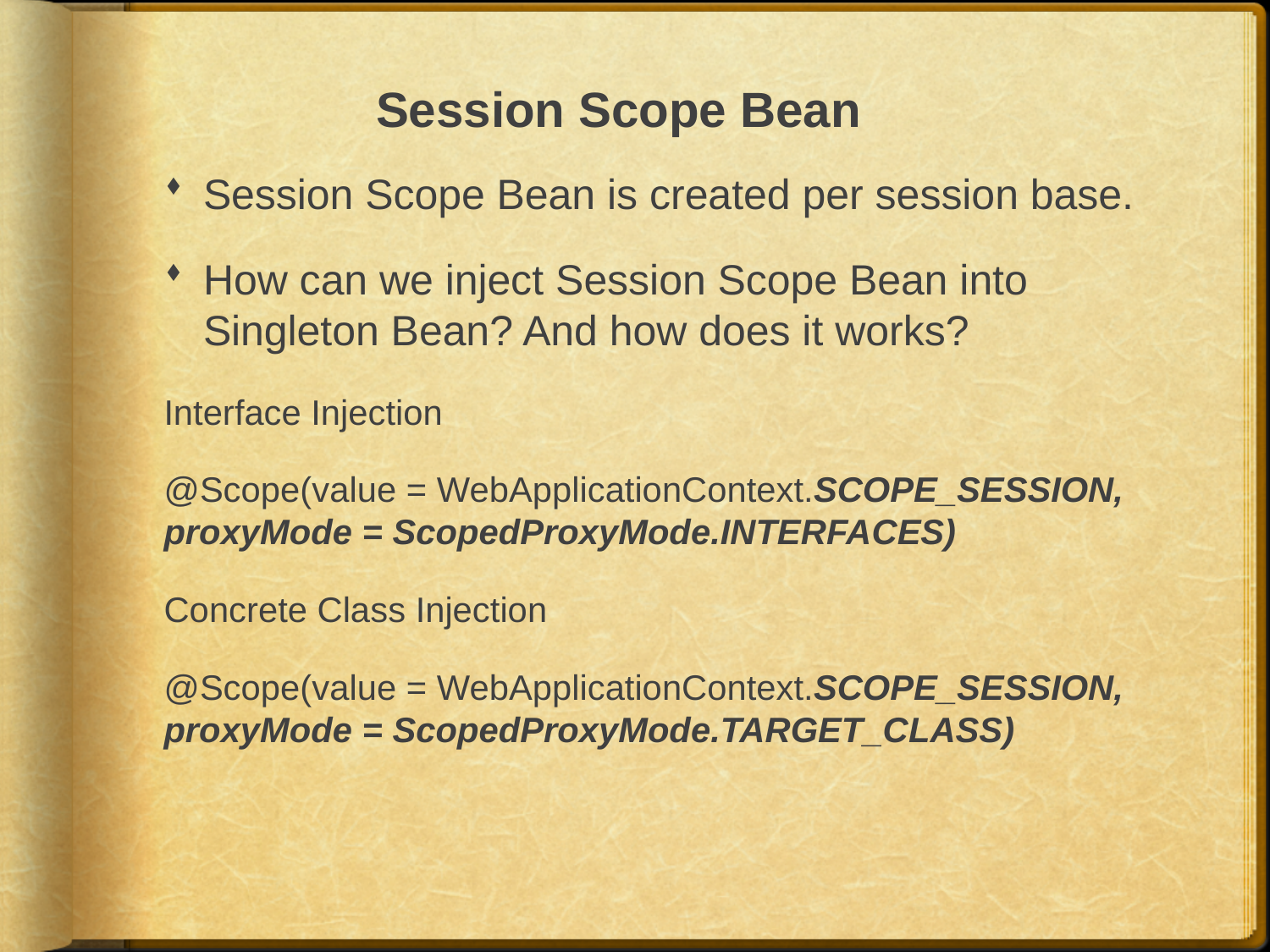

# Session Scope Bean
Session Scope Bean is created per session base.
How can we inject Session Scope Bean into Singleton Bean? And how does it works?
Interface Injection
@Scope(value = WebApplicationContext.SCOPE_SESSION, proxyMode = ScopedProxyMode.INTERFACES)
Concrete Class Injection
@Scope(value = WebApplicationContext.SCOPE_SESSION, proxyMode = ScopedProxyMode.TARGET_CLASS)